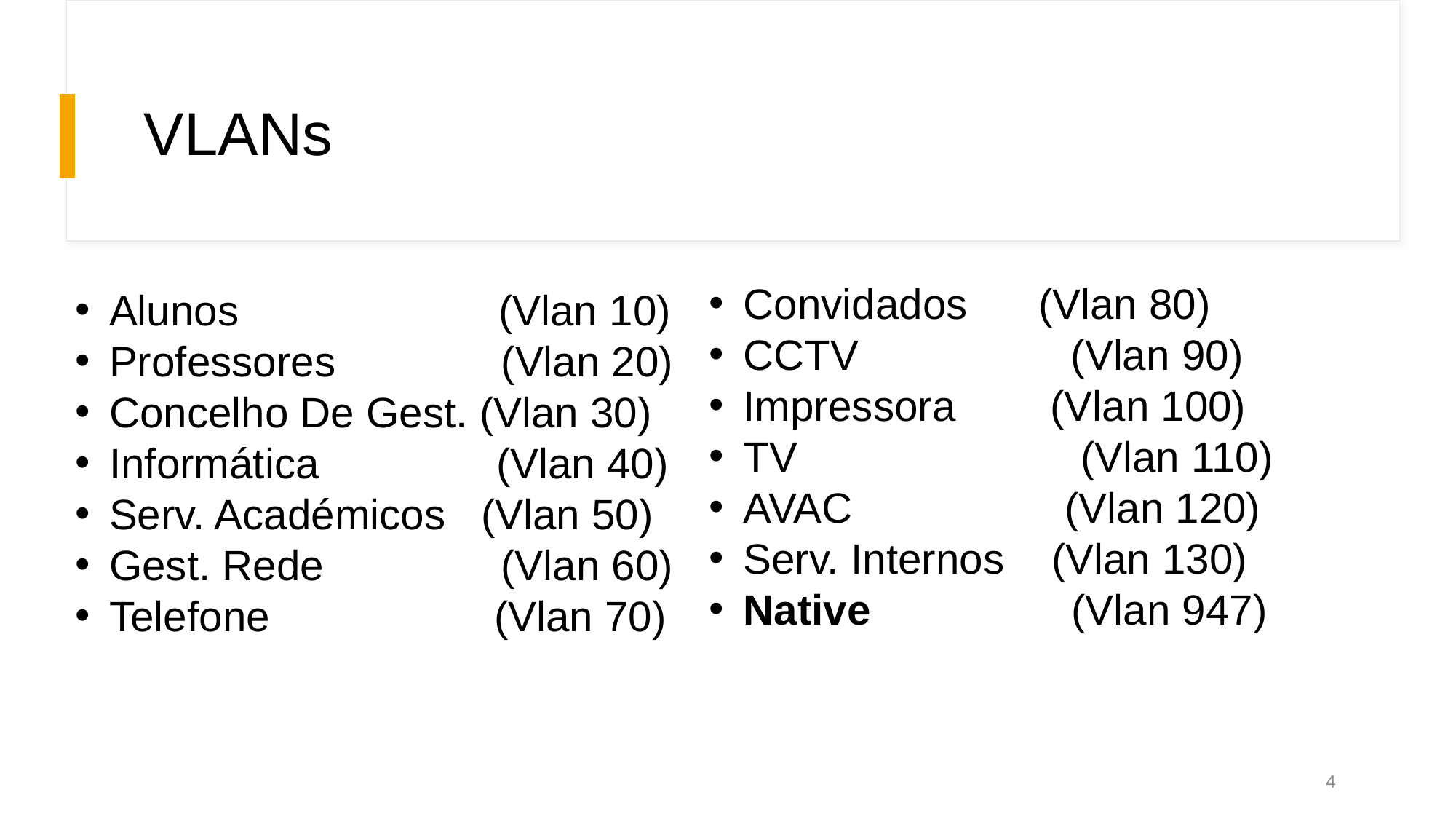

# VLANs
Convidados      (Vlan 80)
CCTV                  (Vlan 90)
Impressora        (Vlan 100)
TV                        (Vlan 110)
AVAC                  (Vlan 120)
Serv. Internos    (Vlan 130)
Native                 (Vlan 947)

Alunos                      (Vlan 10)
Professores              (Vlan 20)
Concelho De Gest. (Vlan 30)
Informática               (Vlan 40)
Serv. Académicos   (Vlan 50)
Gest. Rede               (Vlan 60)
Telefone                   (Vlan 70)

4